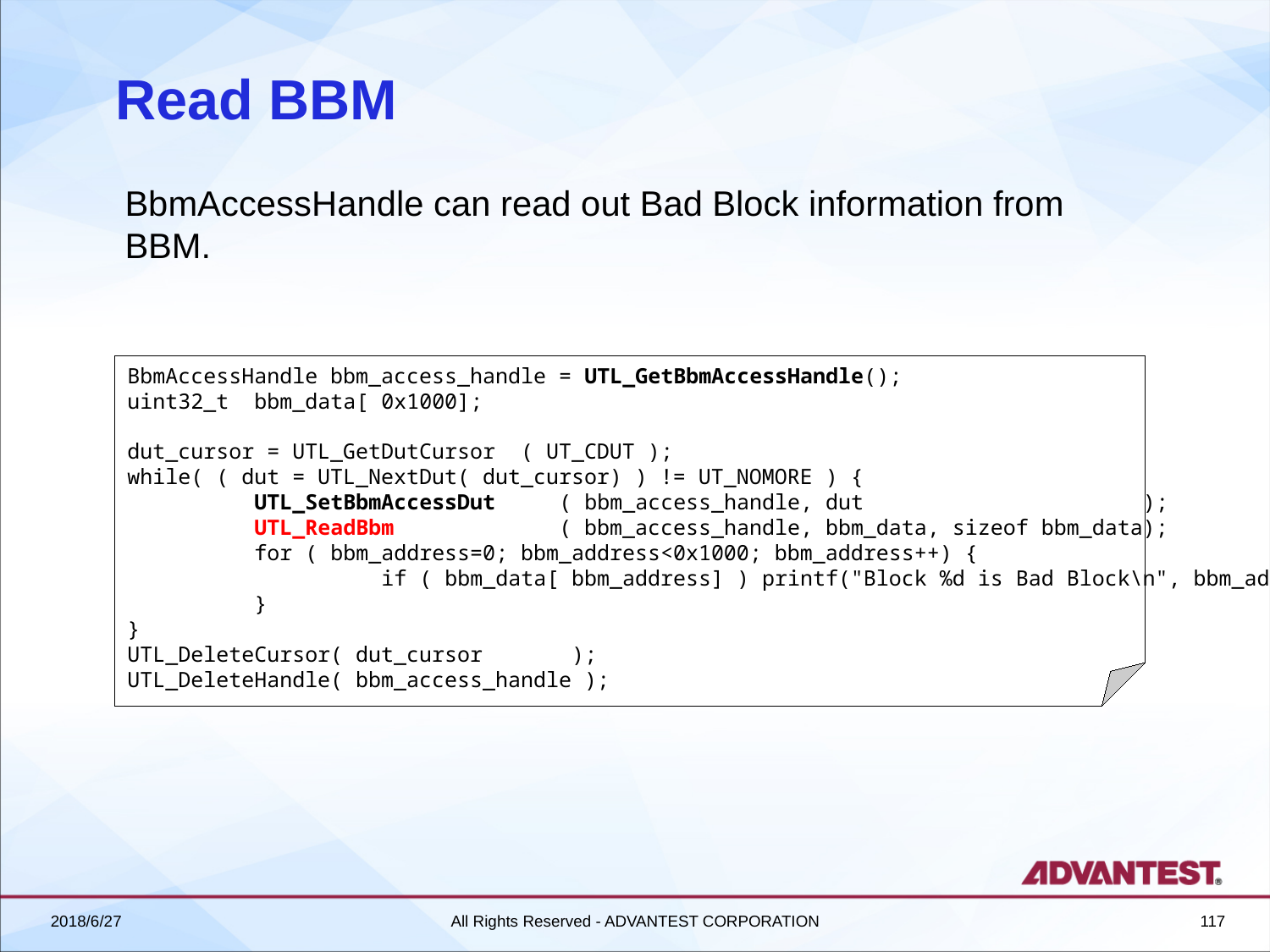

# Read BBM
BbmAccessHandle can read out Bad Block information from BBM.
BbmAccessHandle bbm_access_handle = UTL_GetBbmAccessHandle();
uint32_t	bbm_data[ 0x1000];

dut_cursor = UTL_GetDutCursor  ( UT_CDUT );
while( ( dut = UTL_NextDut( dut_cursor) ) != UT_NOMORE ) {
	UTL_SetBbmAccessDut     ( bbm_access_handle, dut                      );
	UTL_ReadBbm             ( bbm_access_handle, bbm_data, sizeof bbm_data);
	for ( bbm_address=0; bbm_address<0x1000; bbm_address++) {
		if ( bbm_data[ bbm_address] ) printf("Block %d is Bad Block\n", bbm_address);
	}
}
UTL_DeleteCursor( dut_cursor       );
UTL_DeleteHandle( bbm_access_handle );
2018/6/27
All Rights Reserved - ADVANTEST CORPORATION
117